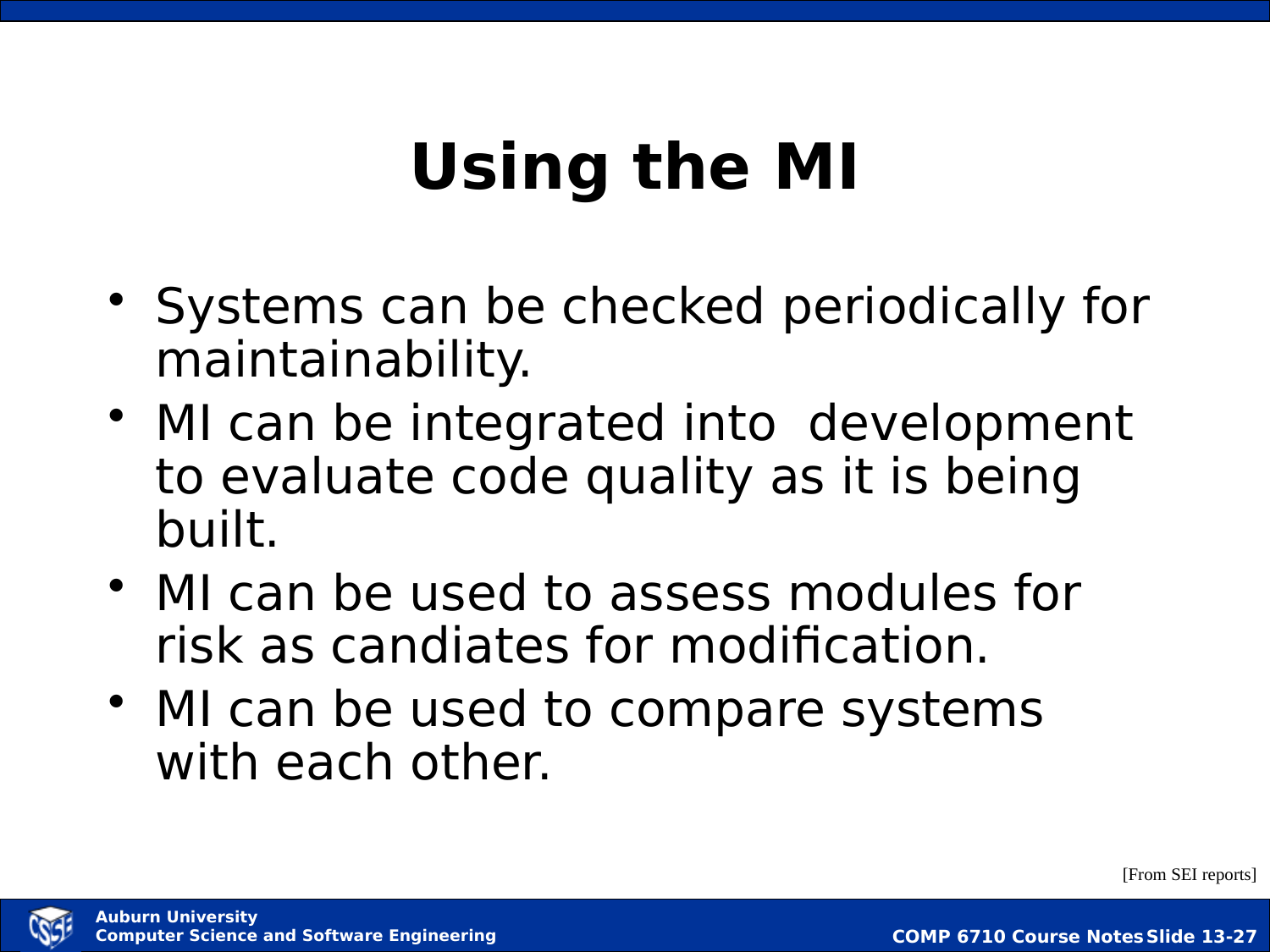

# Using the MI
Systems can be checked periodically for maintainability.
MI can be integrated into  development to evaluate code quality as it is being built.
MI can be used to assess modules for risk as candiates for modification.
MI can be used to compare systems with each other.
[From SEI reports]